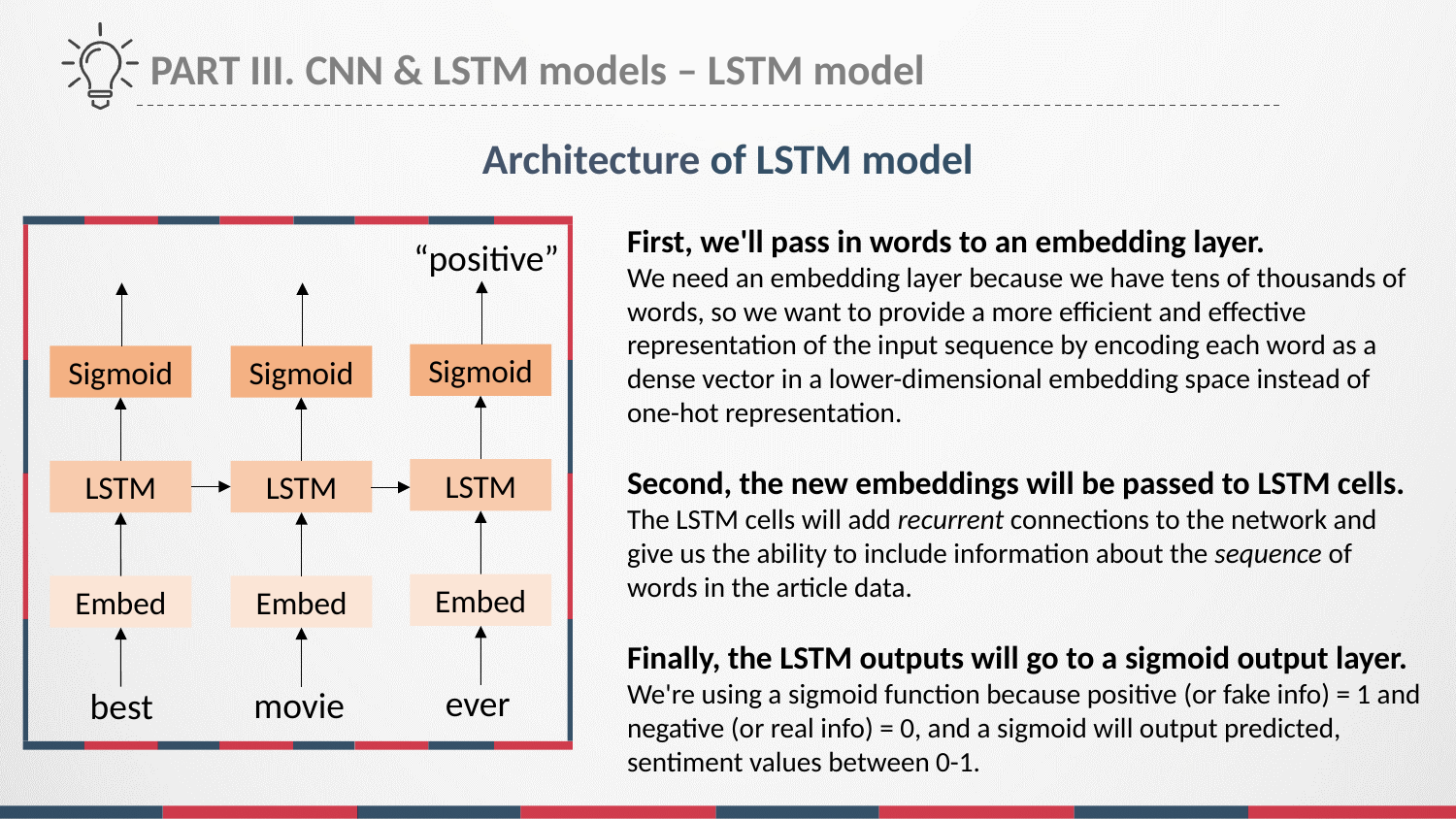

PART III. CNN & LSTM models – LSTM model
Architecture of LSTM model
First, we'll pass in words to an embedding layer.
We need an embedding layer because we have tens of thousands of words, so we want to provide a more efficient and effective representation of the input sequence by encoding each word as a dense vector in a lower-dimensional embedding space instead of one-hot representation.

Second, the new embeddings will be passed to LSTM cells.
The LSTM cells will add recurrent connections to the network and give us the ability to include information about the sequence of words in the article data.

Finally, the LSTM outputs will go to a sigmoid output layer.
We're using a sigmoid function because positive (or fake info) = 1 and negative (or real info) = 0, and a sigmoid will output predicted, sentiment values between 0-1.

“positive”
Sigmoid
LSTM
Embed
Sigmoid
LSTM
Embed
Sigmoid
LSTM
Embed
ever
movie
best